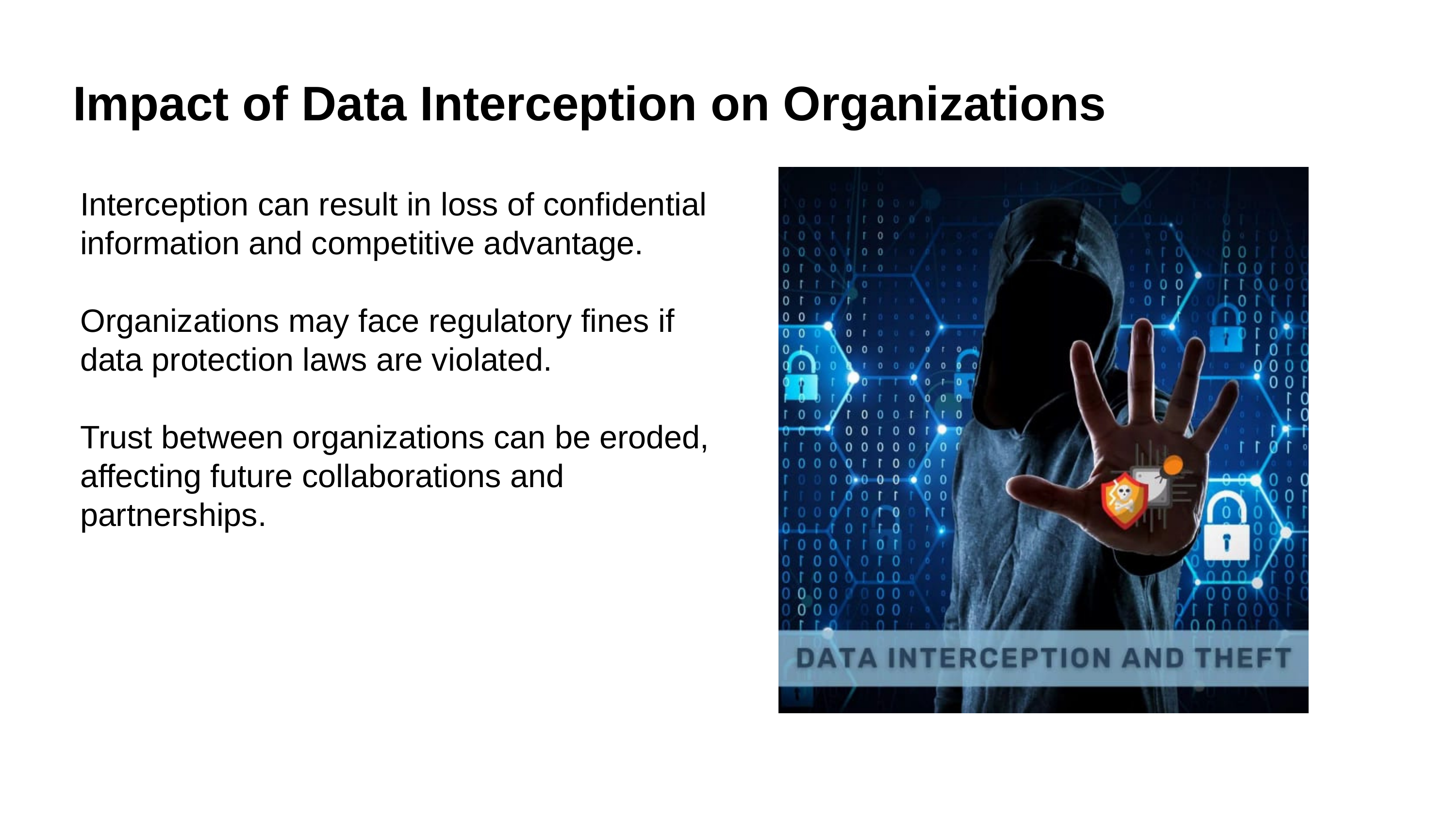

Impact of Data Interception on Organizations

Interception can result in loss of confidential information and competitive advantage.

Organizations may face regulatory fines if data protection laws are violated.

Trust between organizations can be eroded, affecting future collaborations and partnerships.